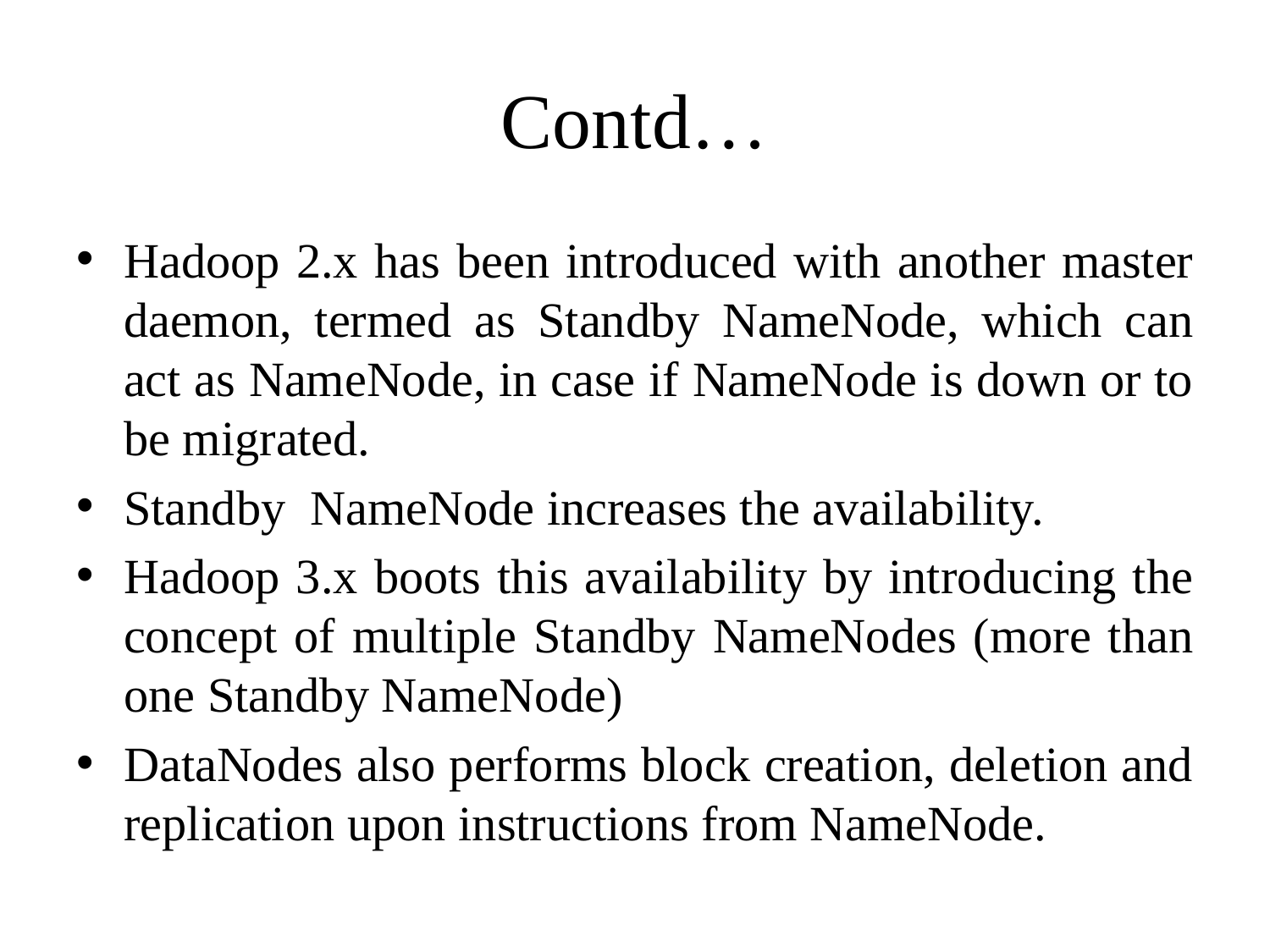

# Contd…
Hadoop 2.x has been introduced with another master daemon, termed as Standby NameNode, which can act as NameNode, in case if NameNode is down or to be migrated.
Standby  NameNode increases the availability.
Hadoop 3.x boots this availability by introducing the concept of multiple Standby NameNodes (more than one Standby NameNode)
DataNodes also performs block creation, deletion and replication upon instructions from NameNode.